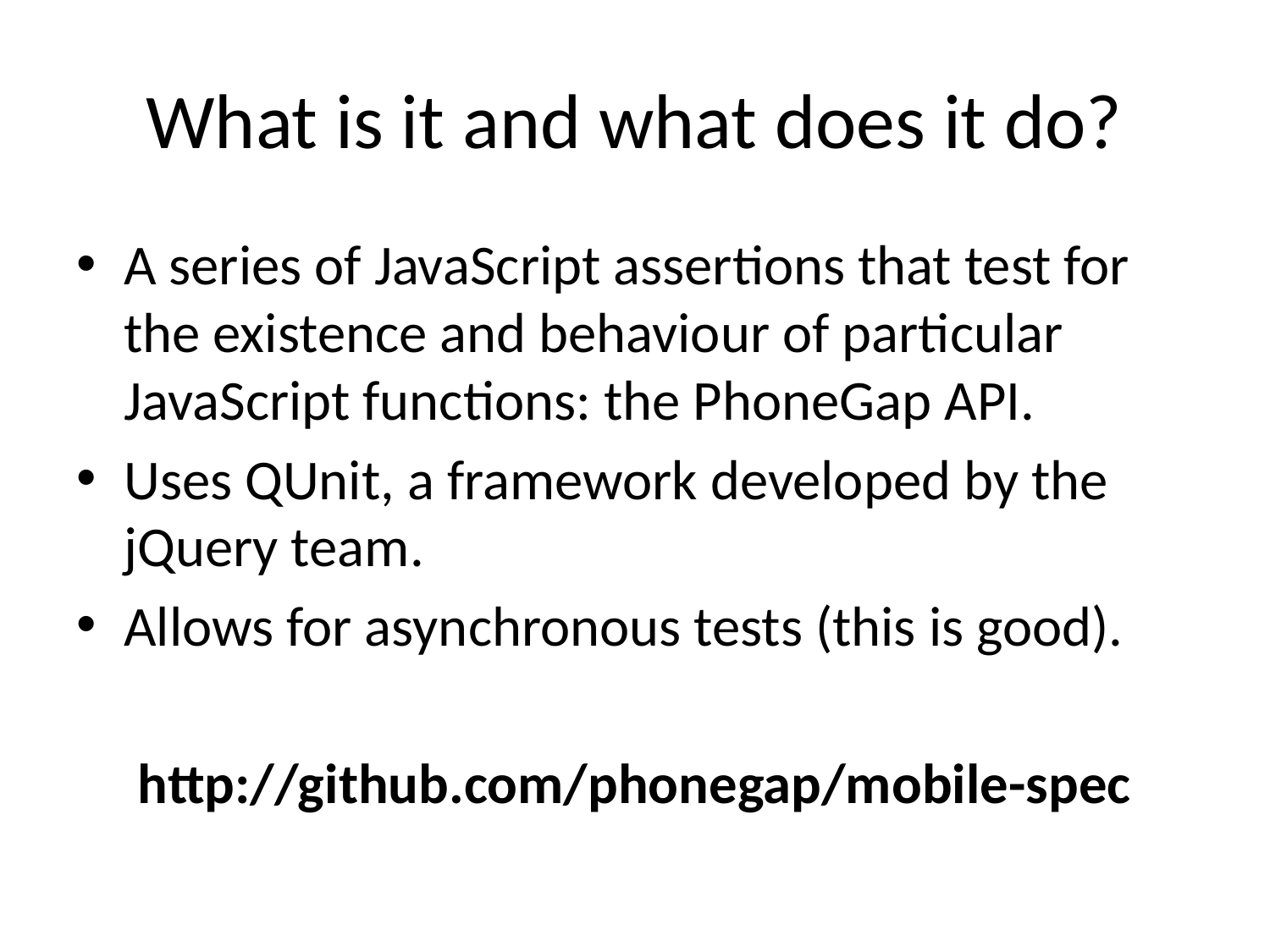

# What is it and what does it do?
A series of JavaScript assertions that test for the existence and behaviour of particular JavaScript functions: the PhoneGap API.
Uses QUnit, a framework developed by the jQuery team.
Allows for asynchronous tests (this is good).

http://github.com/phonegap/mobile-spec